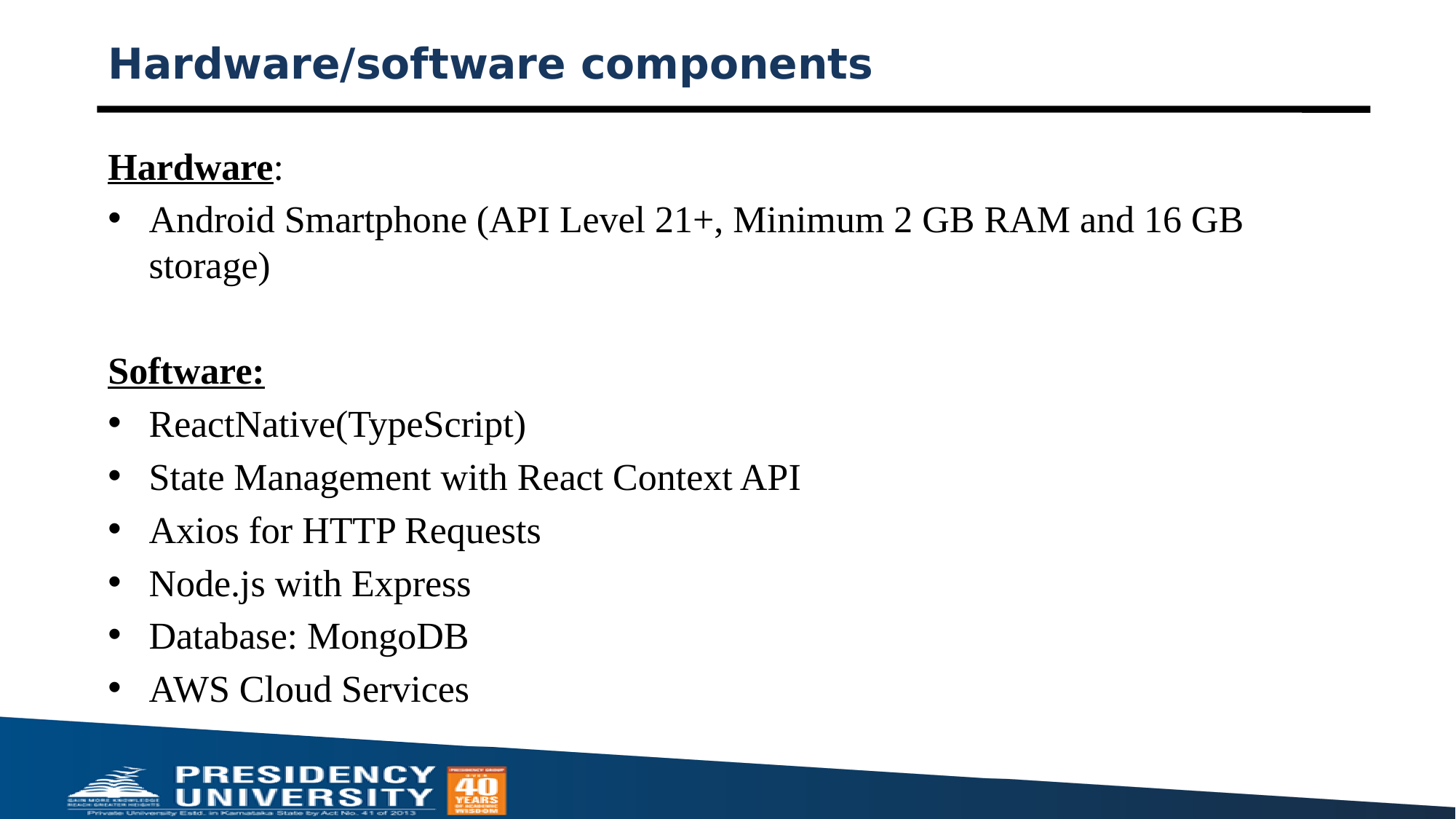

# Hardware/software components
Hardware:
Android Smartphone (API Level 21+, Minimum 2 GB RAM and 16 GB storage)

Software:
ReactNative(TypeScript)
State Management with React Context API
Axios for HTTP Requests
Node.js with Express
Database: MongoDB
AWS Cloud Services